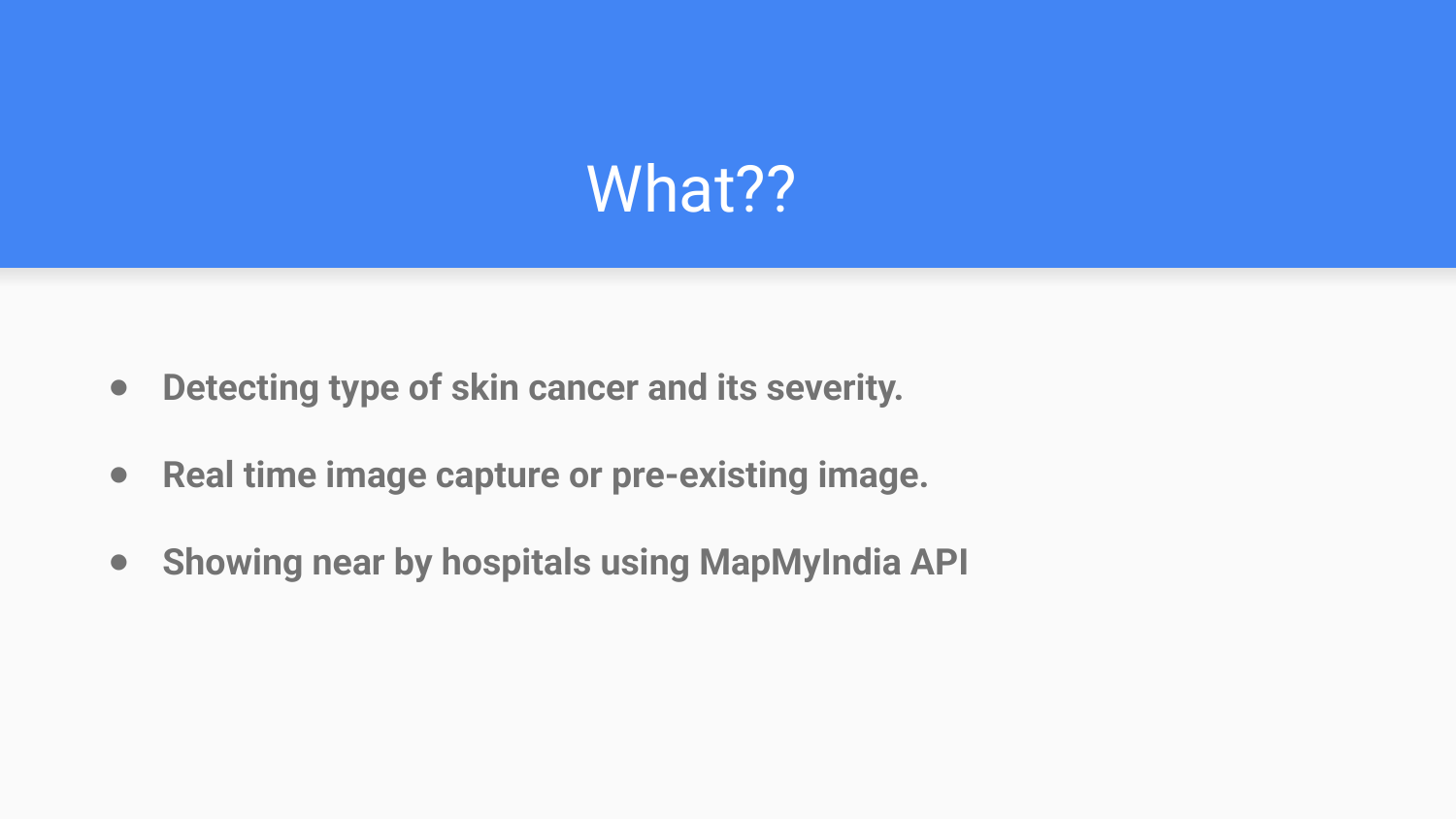

# What??
Detecting type of skin cancer and its severity.
Real time image capture or pre-existing image.
Showing near by hospitals using MapMyIndia API